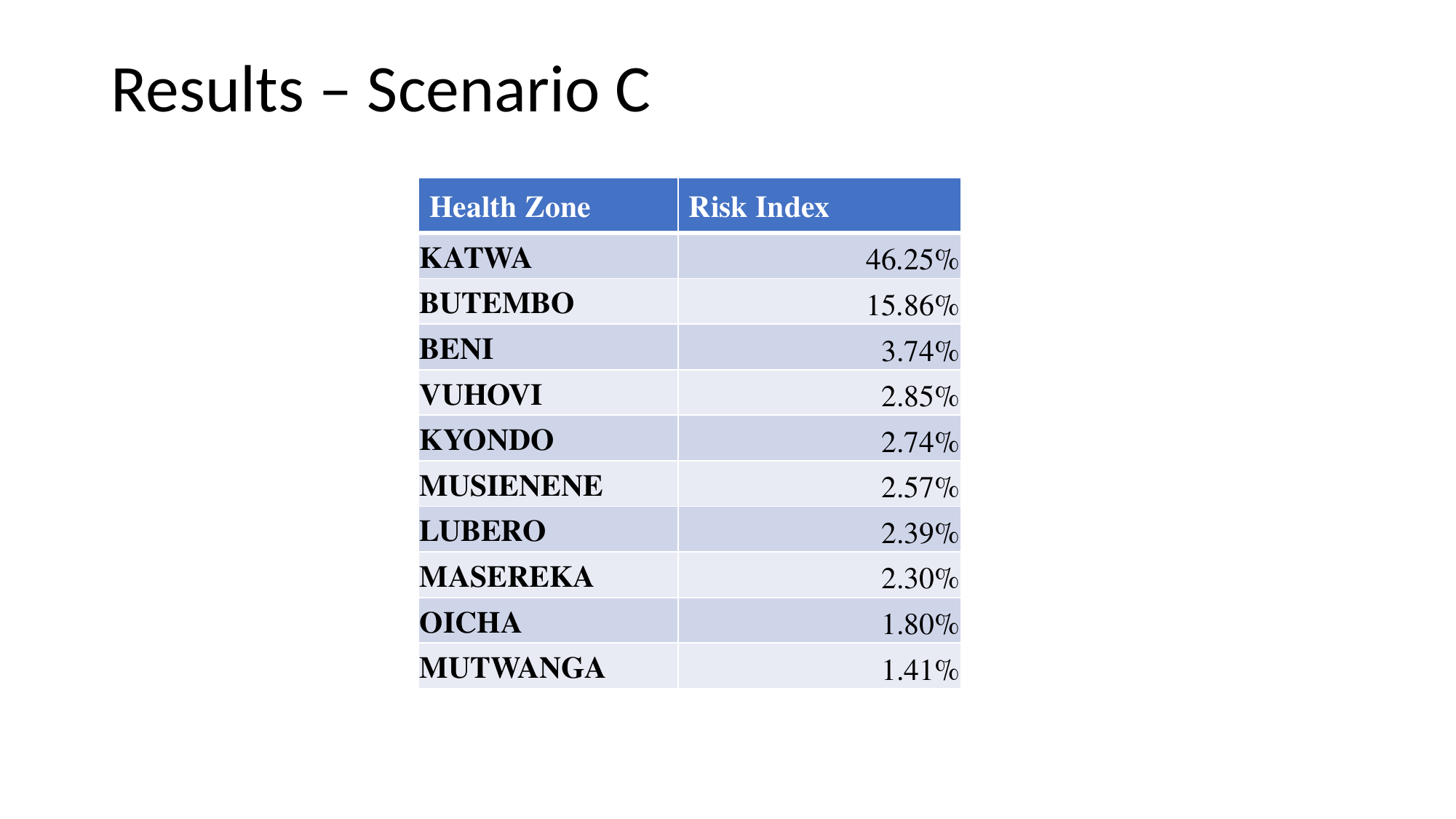

# Results – Scenario C
| Health Zone | Risk Index |
| --- | --- |
| KATWA | 46.25% |
| BUTEMBO | 15.86% |
| BENI | 3.74% |
| VUHOVI | 2.85% |
| KYONDO | 2.74% |
| MUSIENENE | 2.57% |
| LUBERO | 2.39% |
| MASEREKA | 2.30% |
| OICHA | 1.80% |
| MUTWANGA | 1.41% |